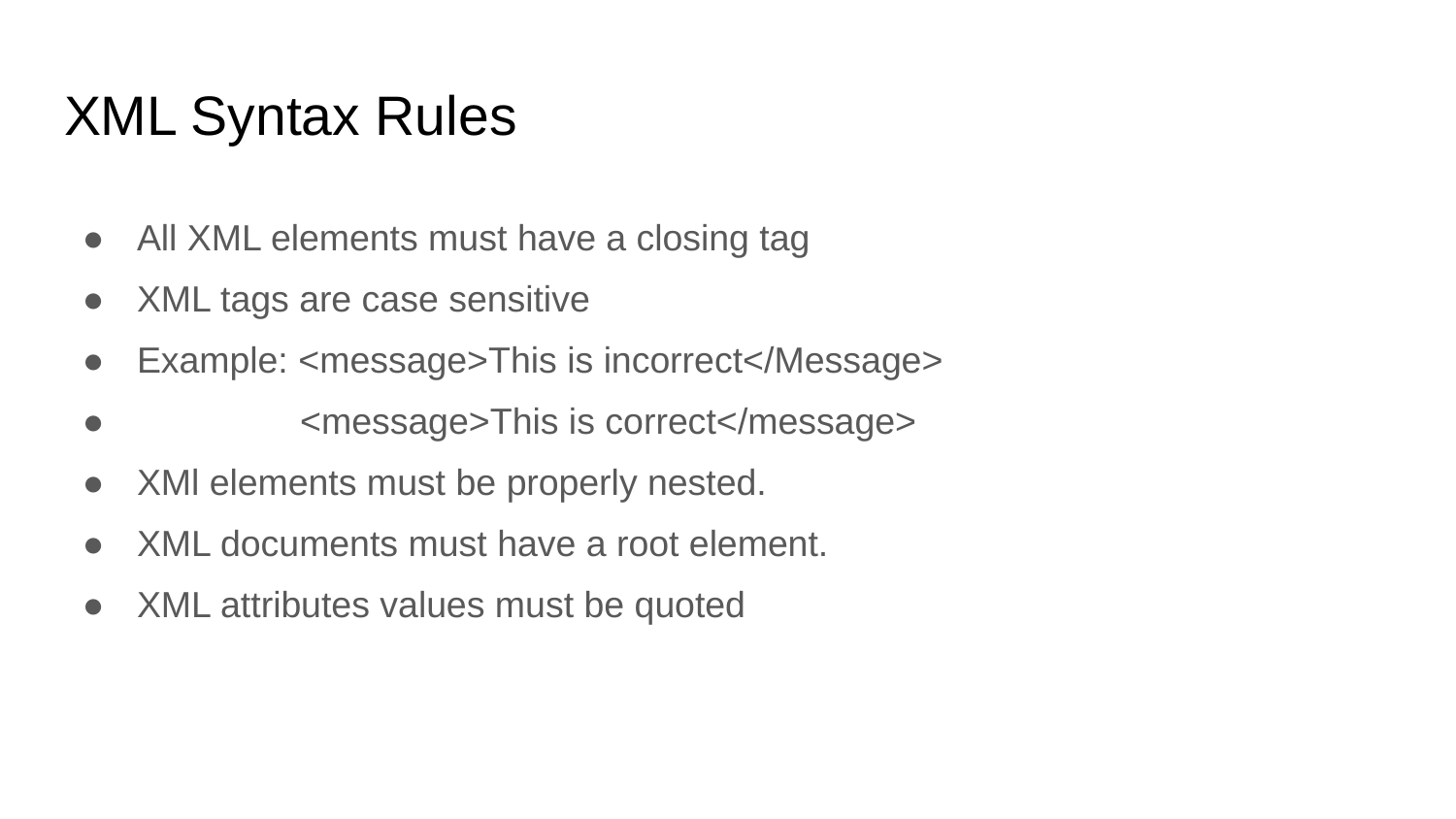

# XML Syntax Rules
All XML elements must have a closing tag
XML tags are case sensitive
Example: <message>This is incorrect</Message>
                <message>This is correct</message>
XMl elements must be properly nested.
XML documents must have a root element.
XML attributes values must be quoted